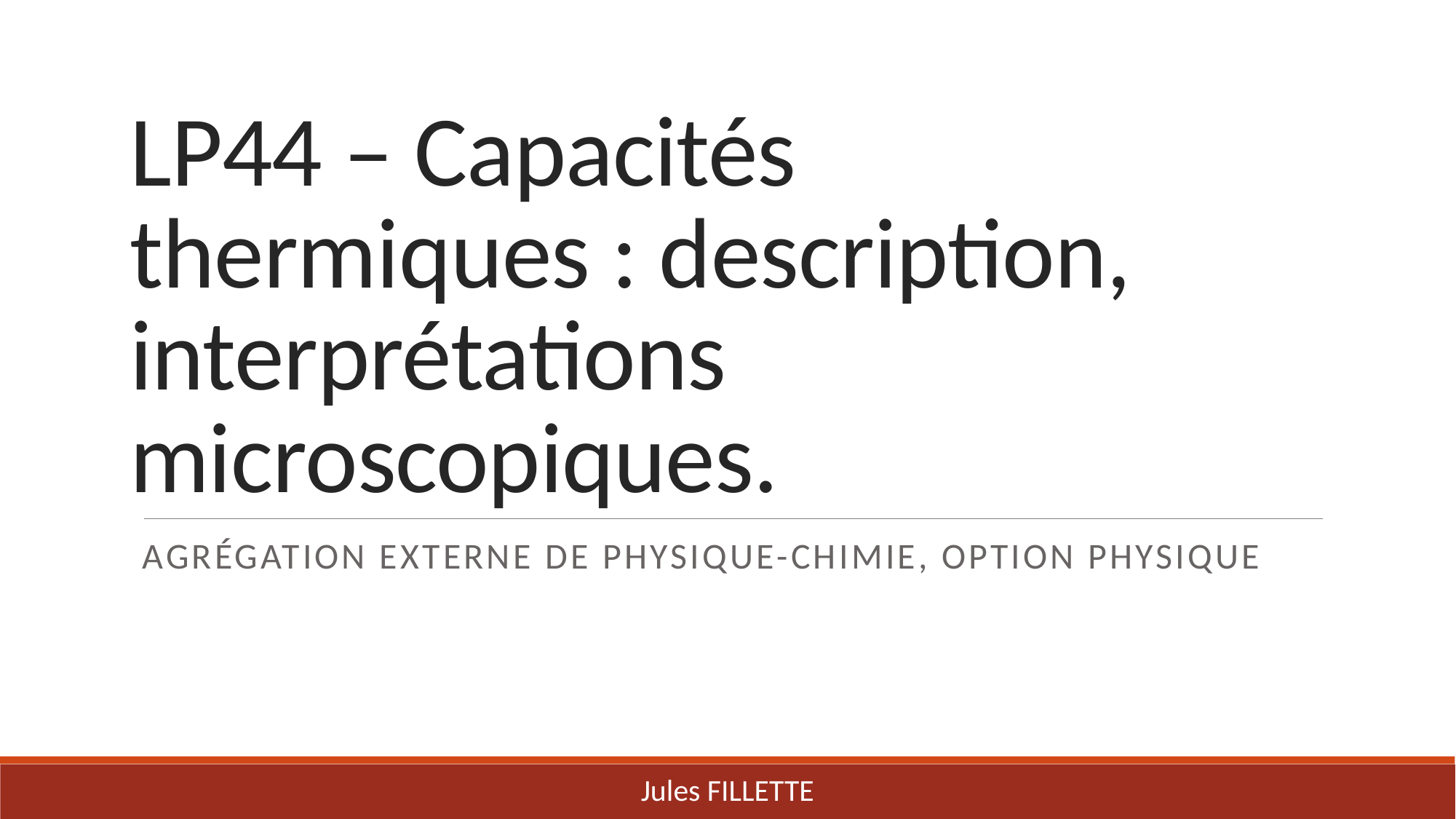

# LP44 – Capacités thermiques : description, interprétations microscopiques.
Agrégation externe de Physique-chimie, option Physique
Jules FILLETTE